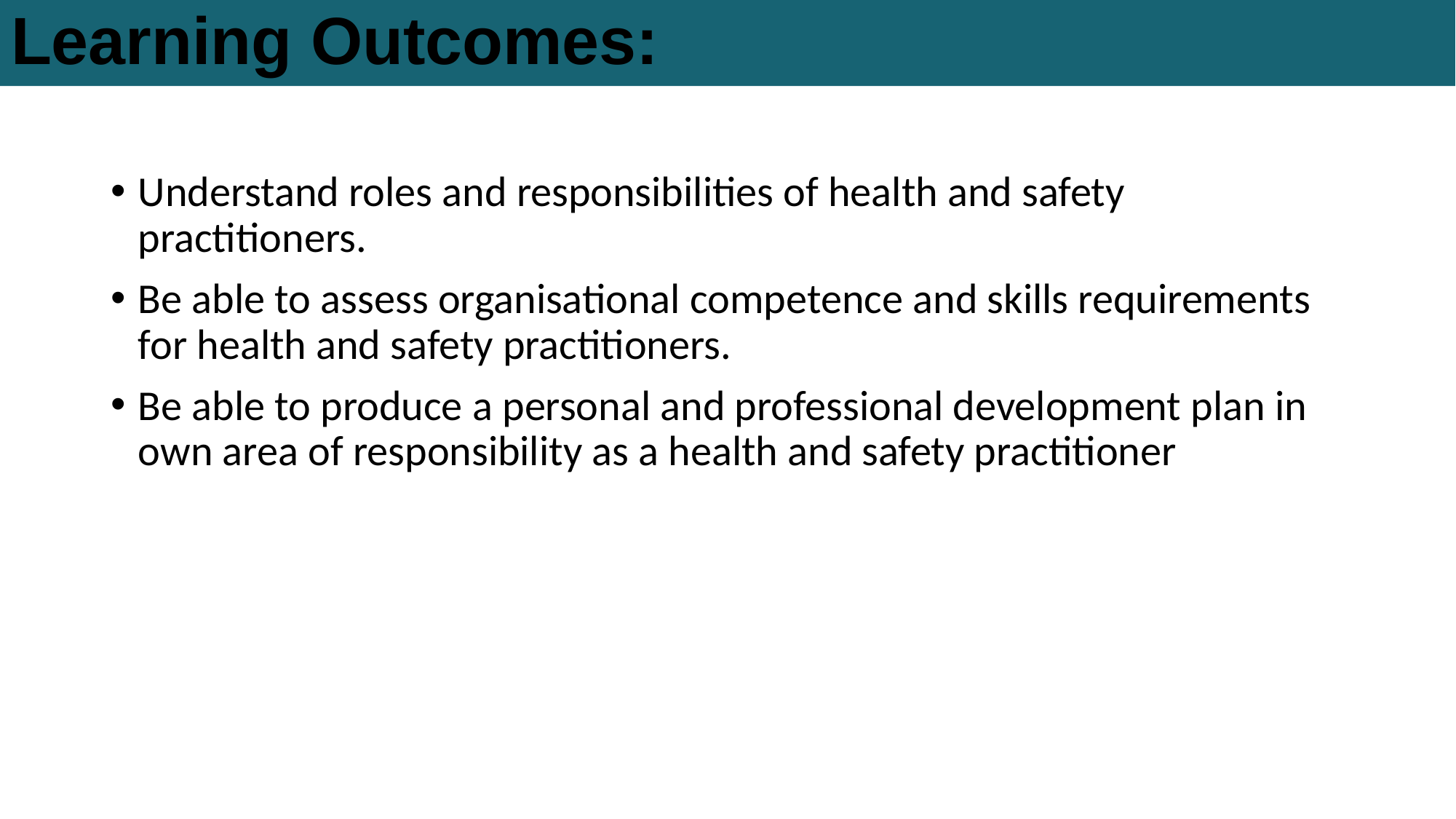

# Learning Outcomes:
Understand roles and responsibilities of health and safety practitioners.
Be able to assess organisational competence and skills requirements for health and safety practitioners.
Be able to produce a personal and professional development plan in own area of responsibility as a health and safety practitioner